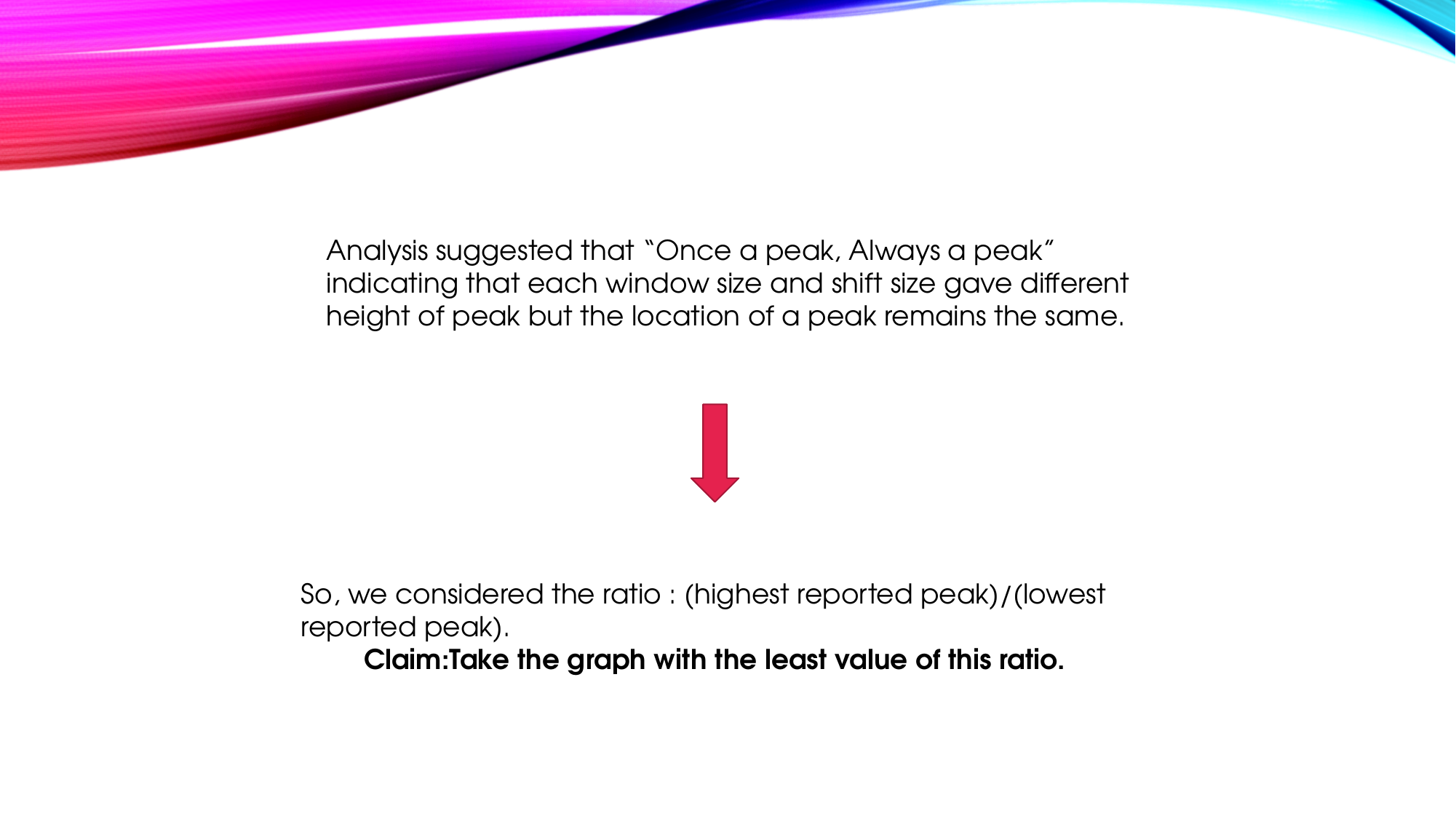

Analysis suggested that “Once a peak, Always a peak” indicating that each window size and shift size gave different height of peak but the location of a peak remains the same.

So, we considered the ratio : (highest reported peak)/(lowest reported peak).
Claim:Take the graph with the least value of this ratio.